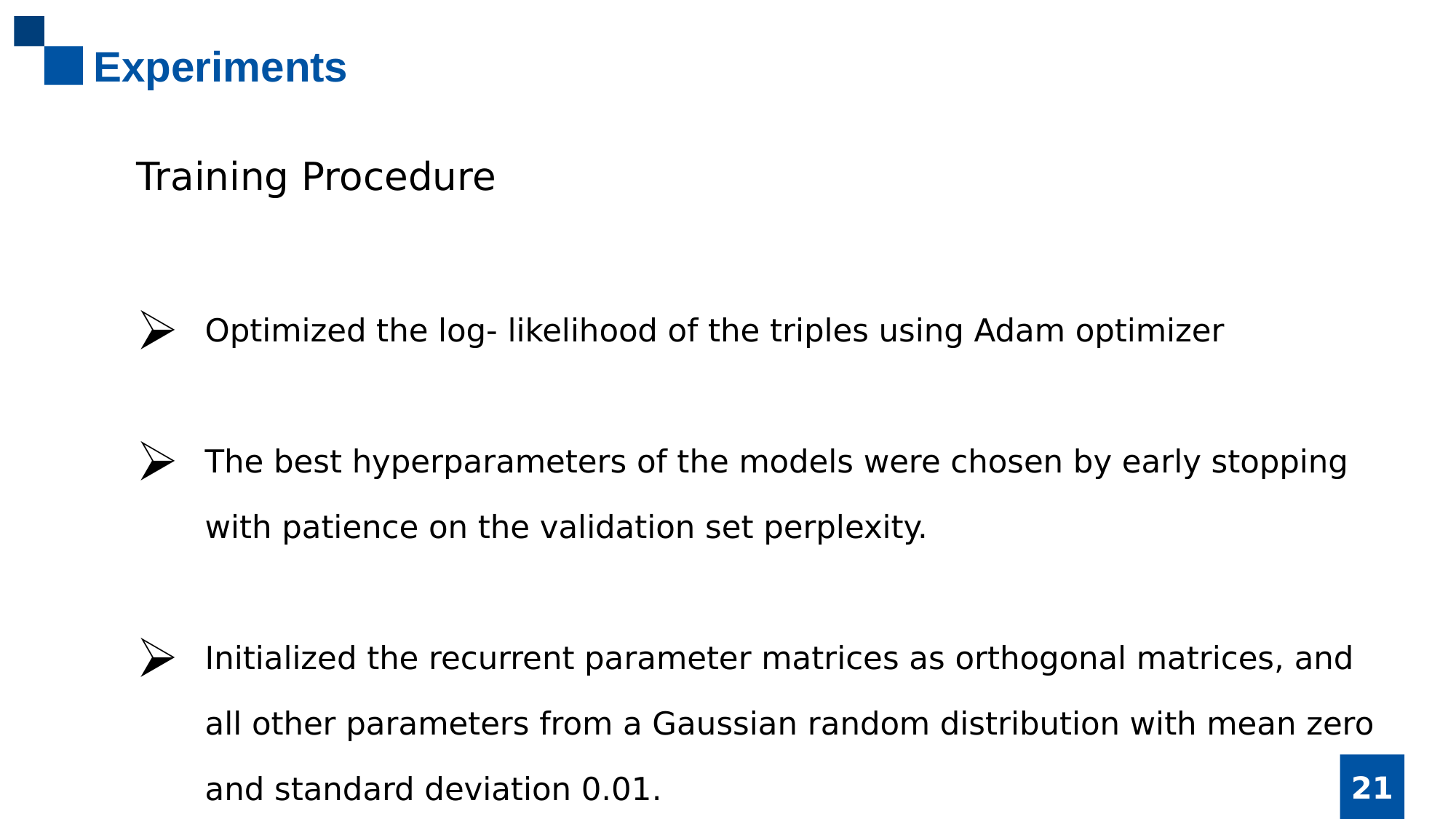

Experiments
Training Procedure

Optimized the log- likelihood of the triples using Adam optimizer

The best hyperparameters of the models were chosen by early stopping with patience on the validation set perplexity.

Initialized the recurrent parameter matrices as orthogonal matrices, and all other parameters from a Gaussian random distribution with mean zero and standard deviation 0.01.
Special dialogue tokens were initialized from a Gaussian random distribution
21